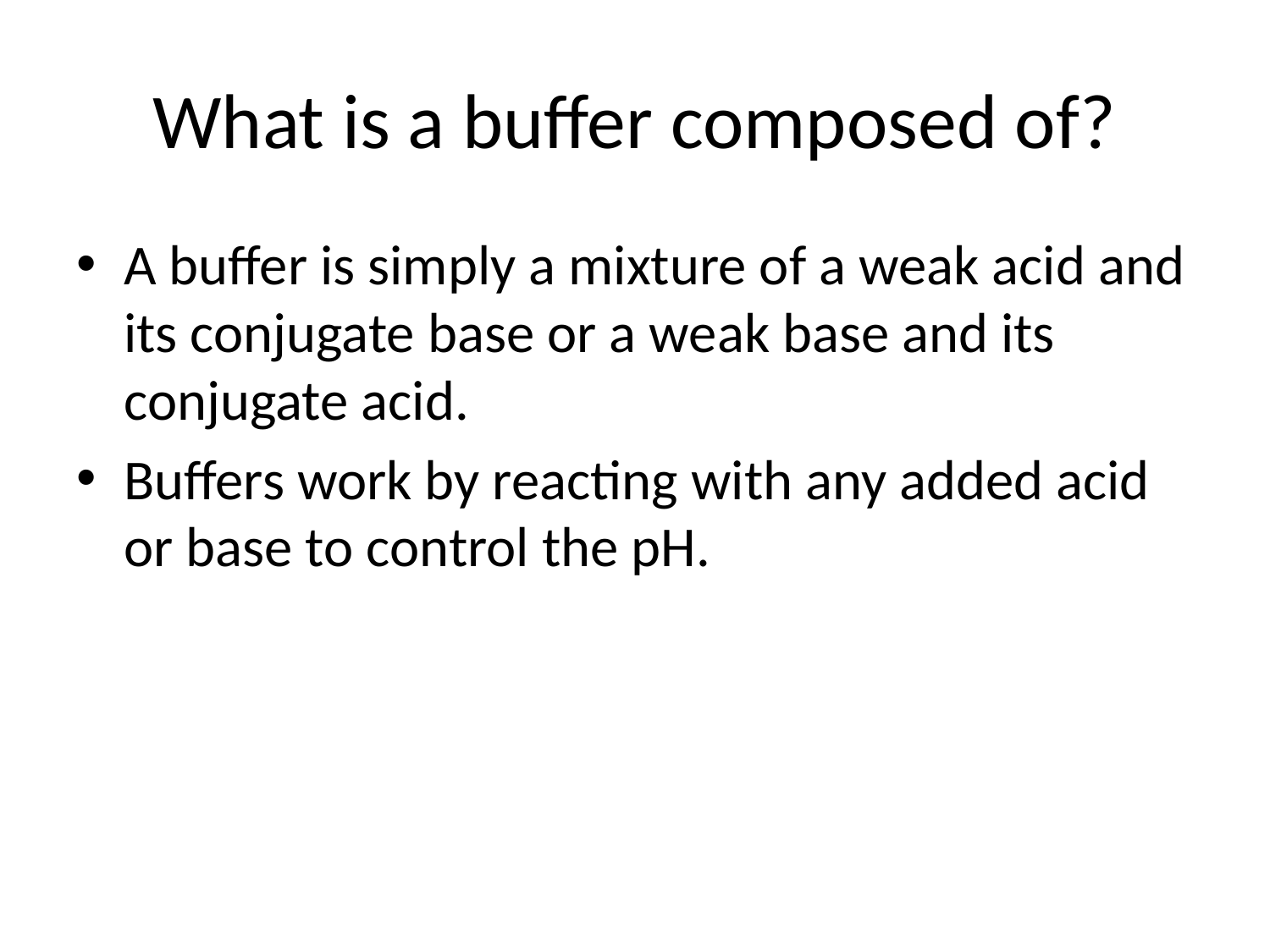

# What is a buffer composed of?
A buffer is simply a mixture of a weak acid and its conjugate base or a weak base and its conjugate acid.
Buffers work by reacting with any added acid or base to control the pH.